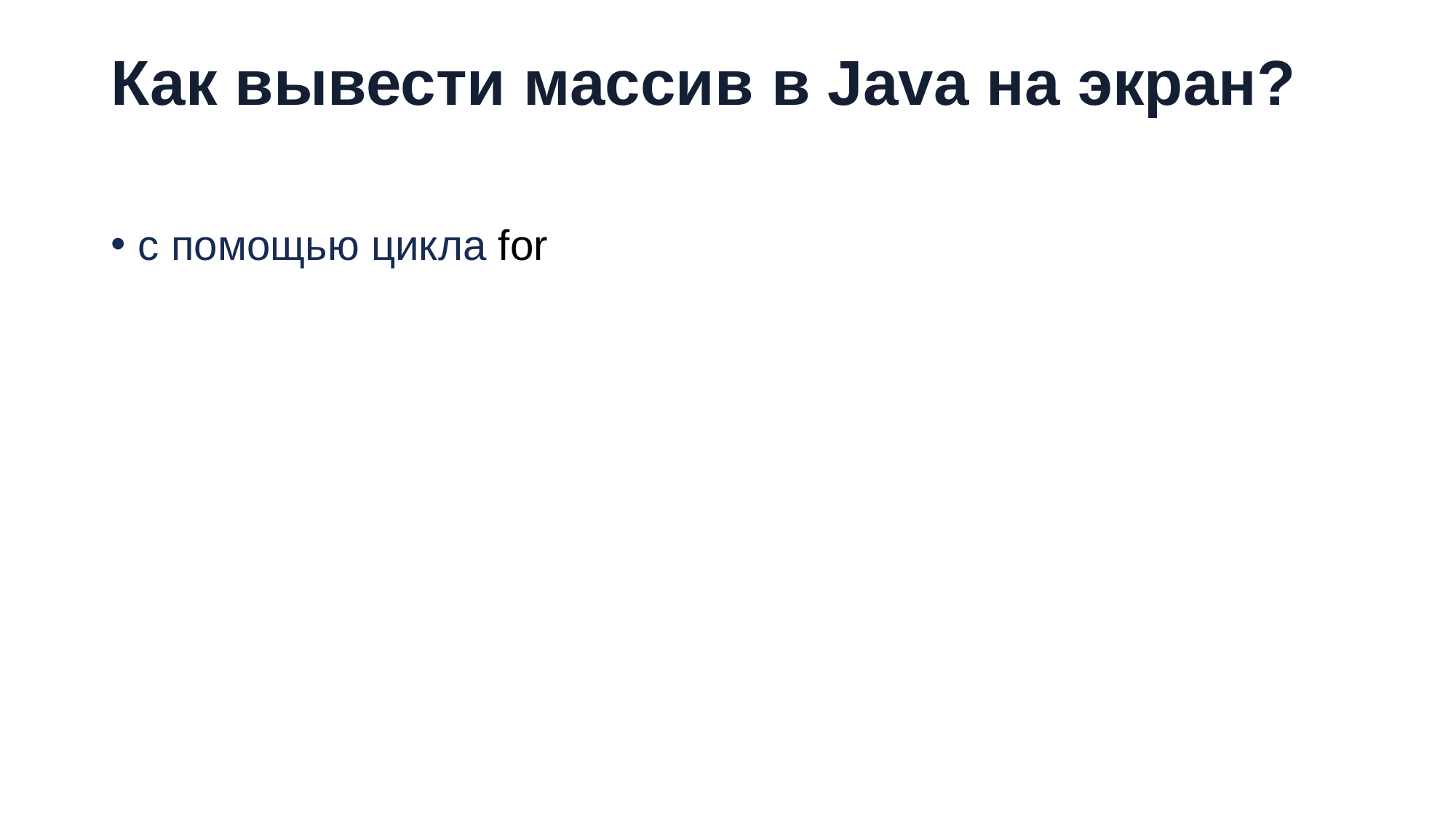

# Как вывести массив в Java на экран?
с помощью цикла for